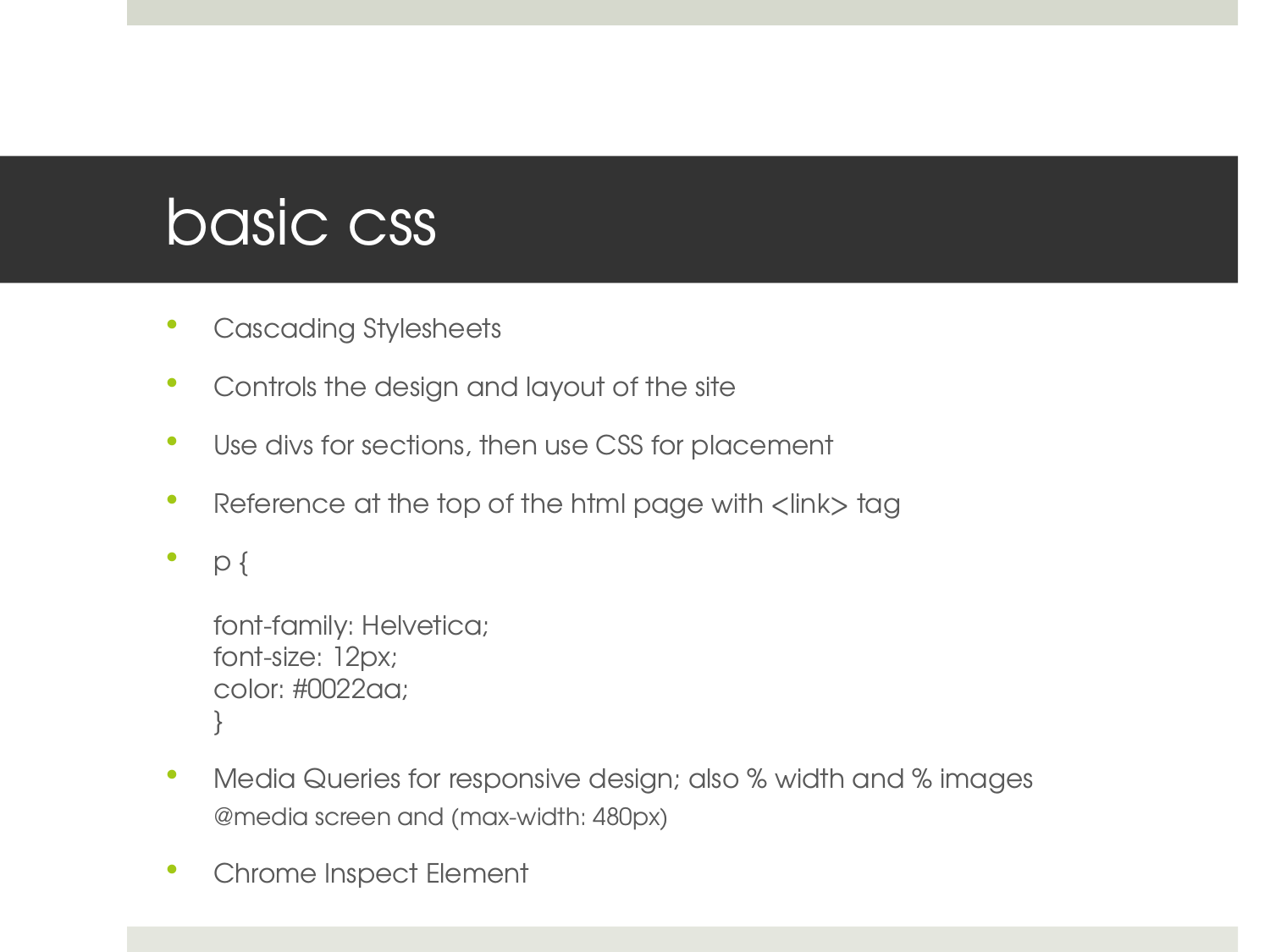

# basic css
Cascading Stylesheets
Controls the design and layout of the site
Use divs for sections, then use CSS for placement
Reference at the top of the html page with <link> tag
p {
font-family: Helvetica;
font-size: 12px;
color: #0022aa;
}
Media Queries for responsive design; also % width and % images
@media screen and (max-width: 480px)
Chrome Inspect Element